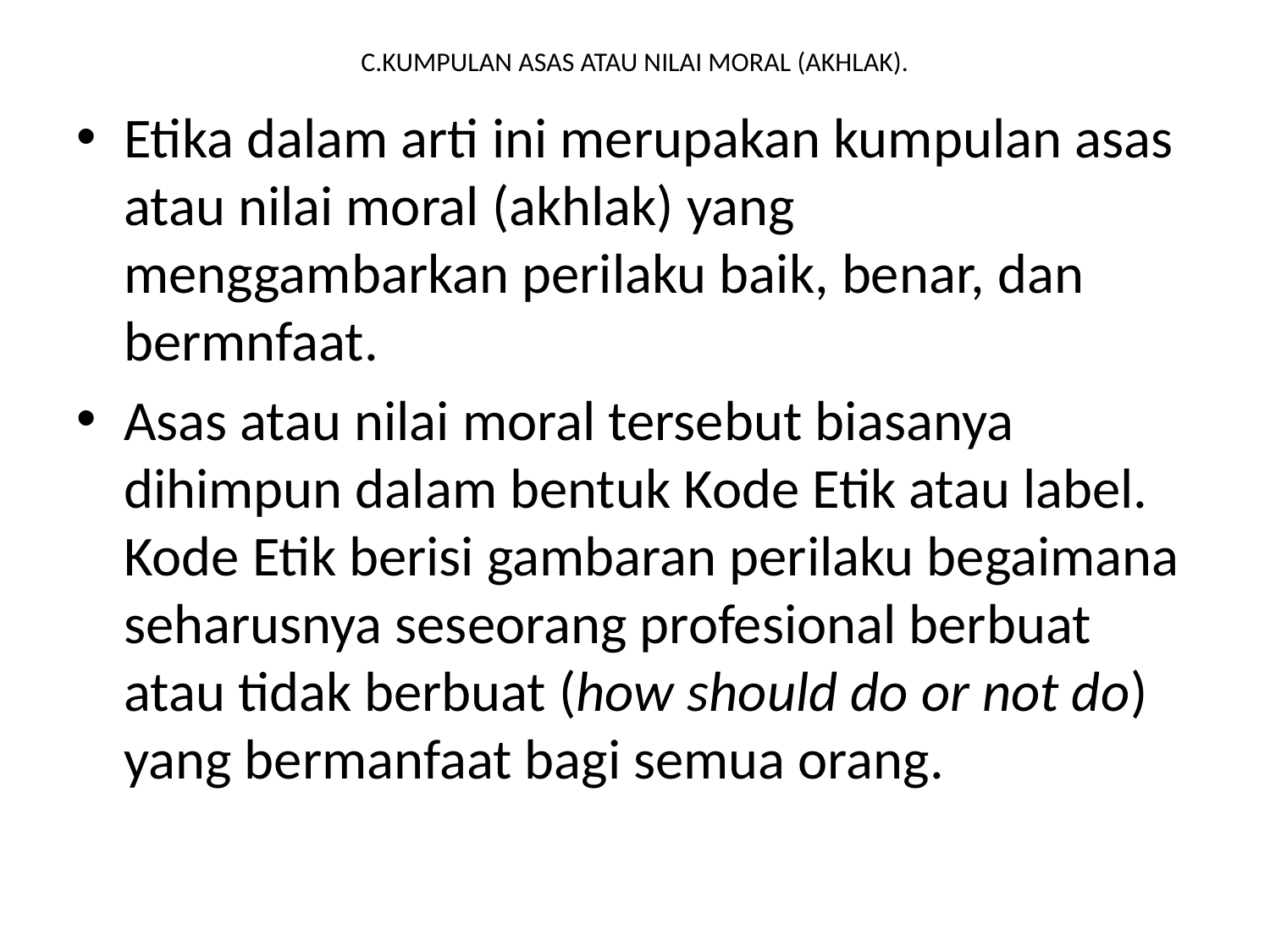

# C.KUMPULAN ASAS ATAU NILAI MORAL (AKHLAK).
Etika dalam arti ini merupakan kumpulan asas atau nilai moral (akhlak) yang menggambarkan perilaku baik, benar, dan bermnfaat.
Asas atau nilai moral tersebut biasanya dihimpun dalam bentuk Kode Etik atau label.  Kode Etik berisi gambaran perilaku begaimana seharusnya seseorang profesional berbuat atau tidak berbuat (how should do or not do) yang bermanfaat bagi semua orang.